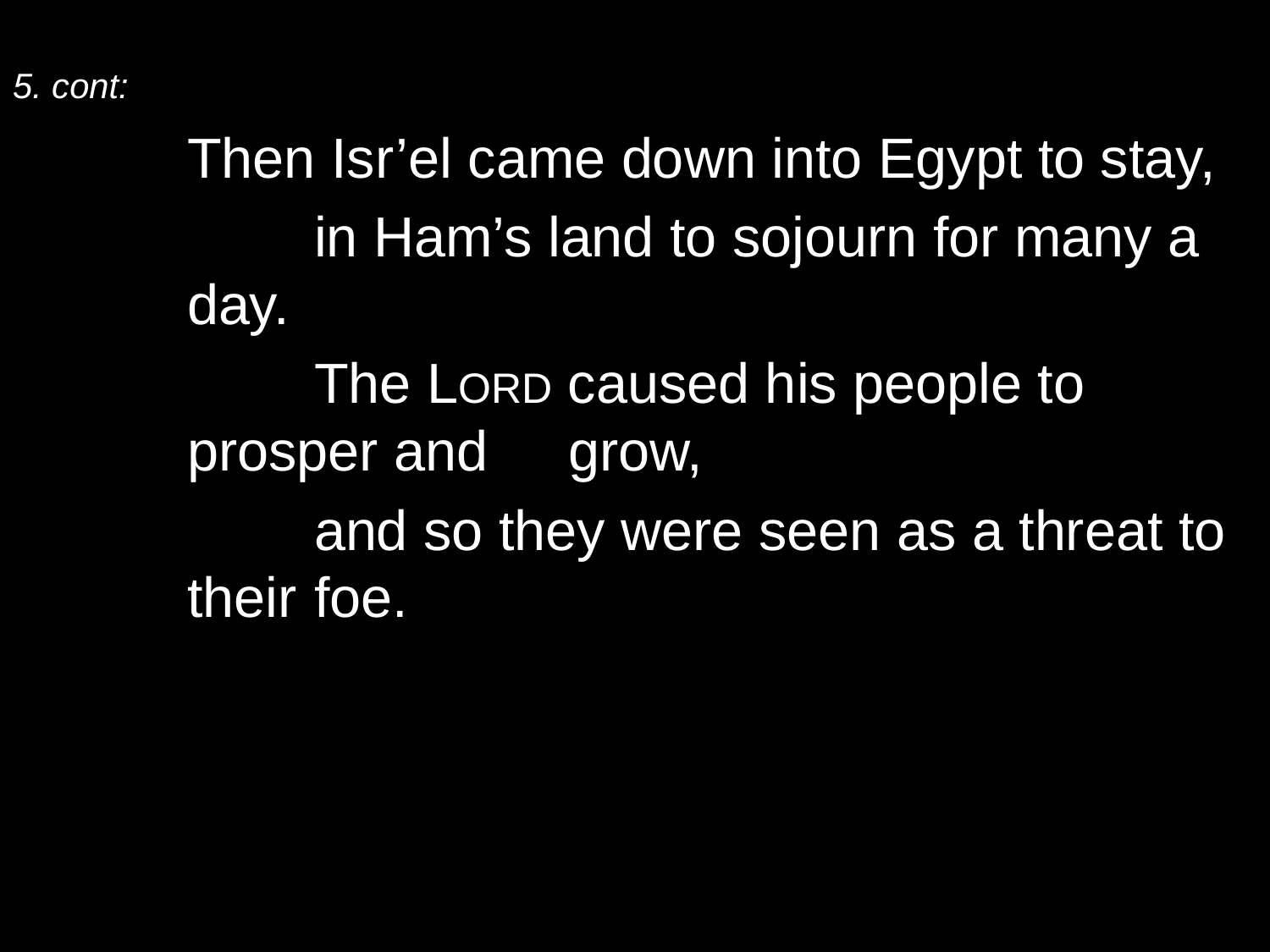

5. cont:
	Then Isr’el came down into Egypt to stay,
		in Ham’s land to sojourn for many a day.
		The Lord caused his people to prosper and 	grow,
		and so they were seen as a threat to their 	foe.